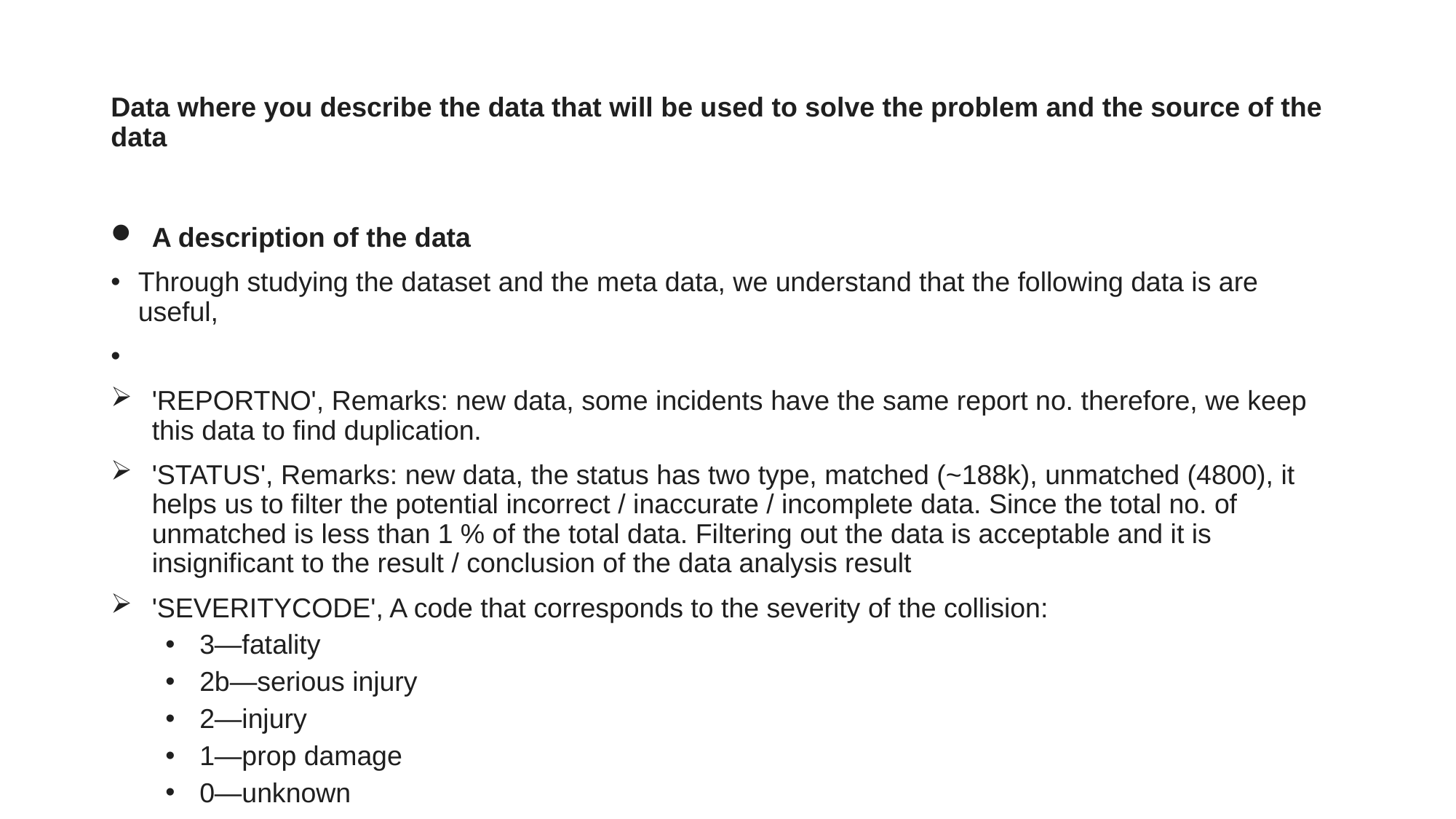

# Data where you describe the data that will be used to solve the problem and the source of the data
A description of the data
Through studying the dataset and the meta data, we understand that the following data is are useful,

'REPORTNO', Remarks: new data, some incidents have the same report no. therefore, we keep this data to find duplication.
'STATUS', Remarks: new data, the status has two type, matched (~188k), unmatched (4800), it helps us to filter the potential incorrect / inaccurate / incomplete data. Since the total no. of unmatched is less than 1 % of the total data. Filtering out the data is acceptable and it is insignificant to the result / conclusion of the data analysis result
'SEVERITYCODE', A code that corresponds to the severity of the collision:
3—fatality
2b—serious injury
2—injury
1—prop damage
0—unknown